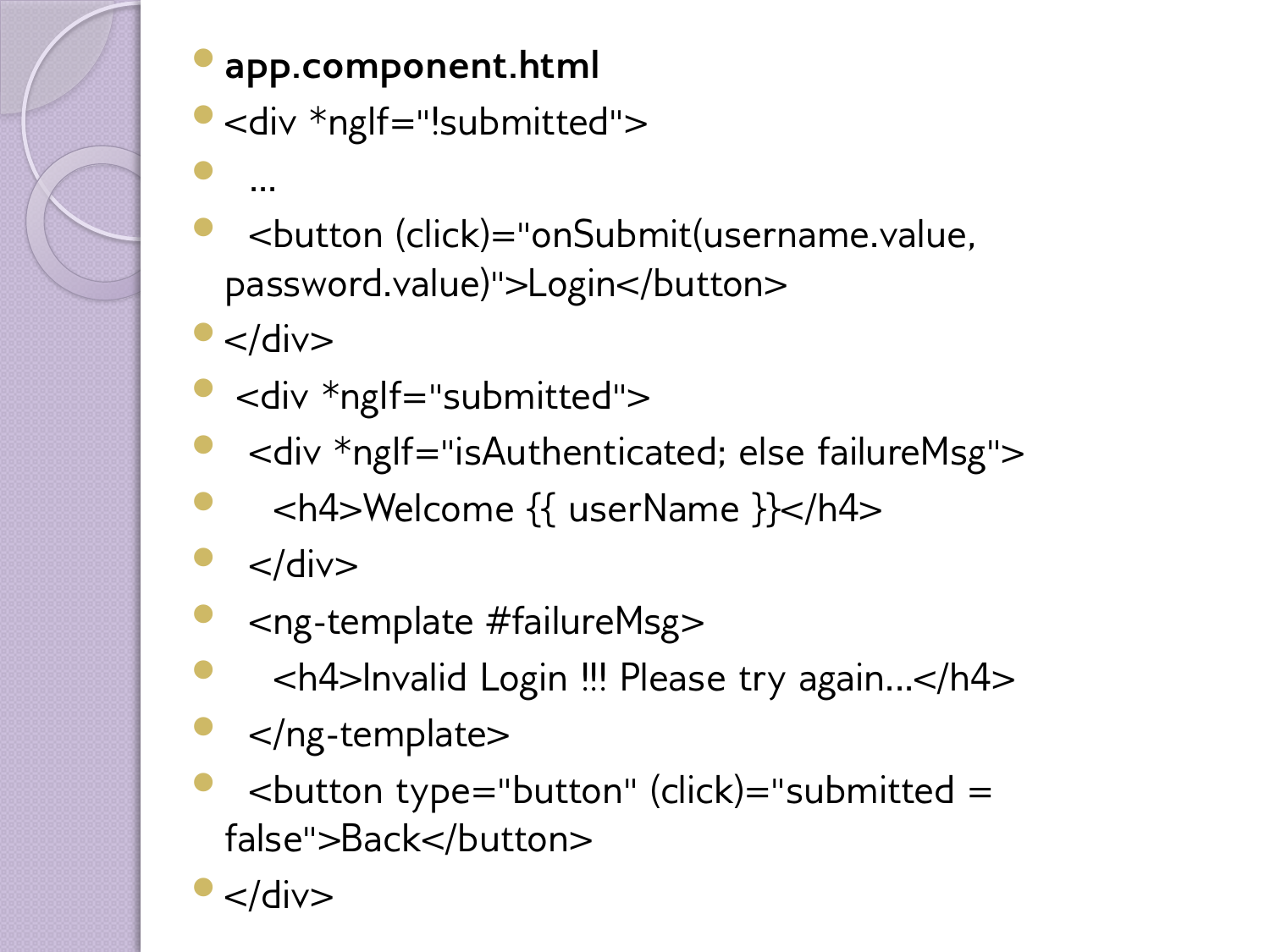

app.component.html
<div *ngIf="!submitted">
  ...
  <button (click)="onSubmit(username.value, password.value)">Login</button>
</div>
 <div *ngIf="submitted">
  <div *ngIf="isAuthenticated; else failureMsg">
    <h4>Welcome {{ userName }}</h4>
  </div>
  <ng-template #failureMsg>
    <h4>Invalid Login !!! Please try again...</h4>
  </ng-template>
  <button type="button" (click)="submitted = false">Back</button>
</div>